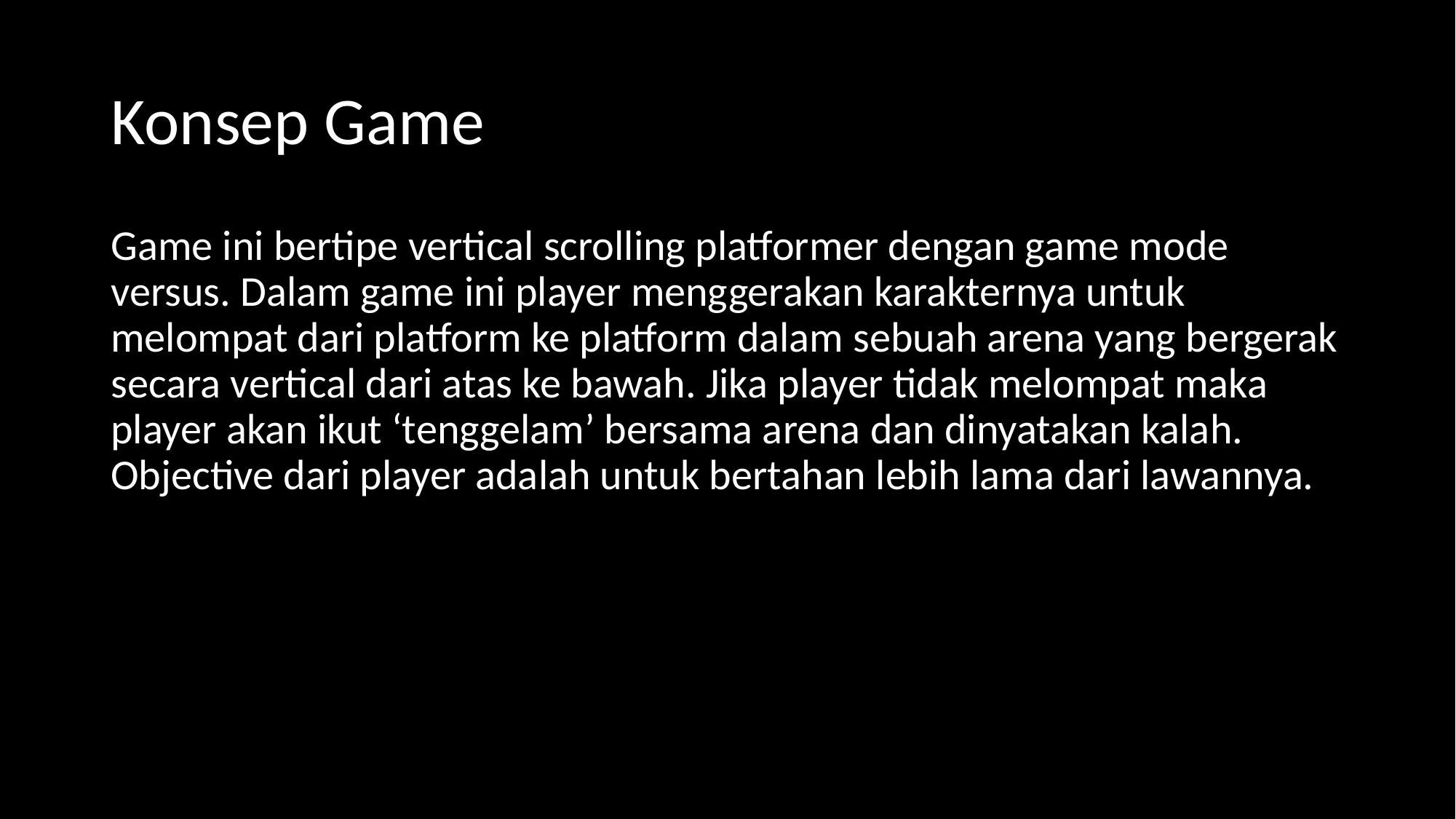

# Konsep Game
Game ini bertipe vertical scrolling platformer dengan game mode versus. Dalam game ini player menggerakan karakternya untuk melompat dari platform ke platform dalam sebuah arena yang bergerak secara vertical dari atas ke bawah. Jika player tidak melompat maka player akan ikut ‘tenggelam’ bersama arena dan dinyatakan kalah. Objective dari player adalah untuk bertahan lebih lama dari lawannya.